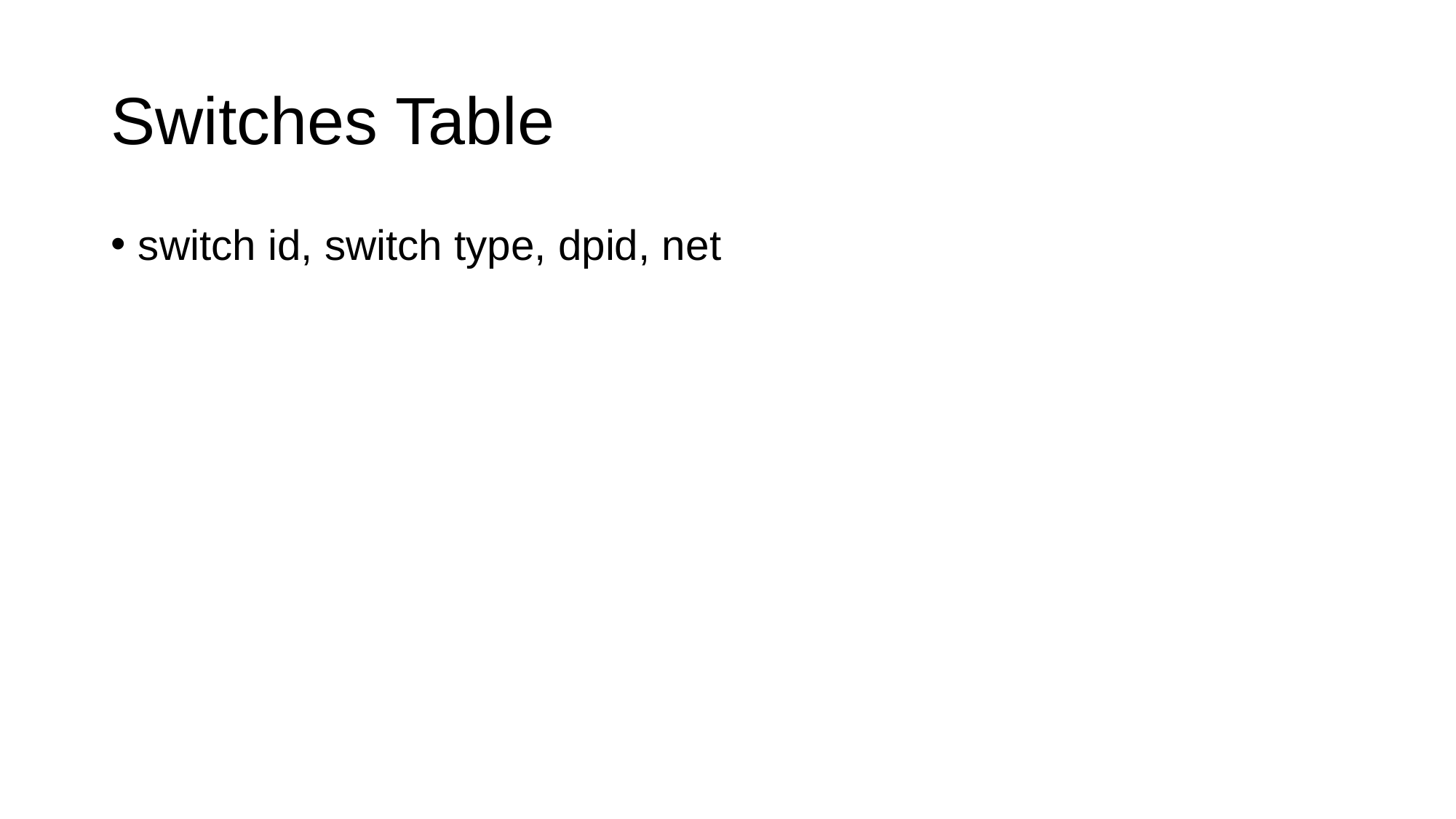

# Switches Table
switch id, switch type, dpid, net